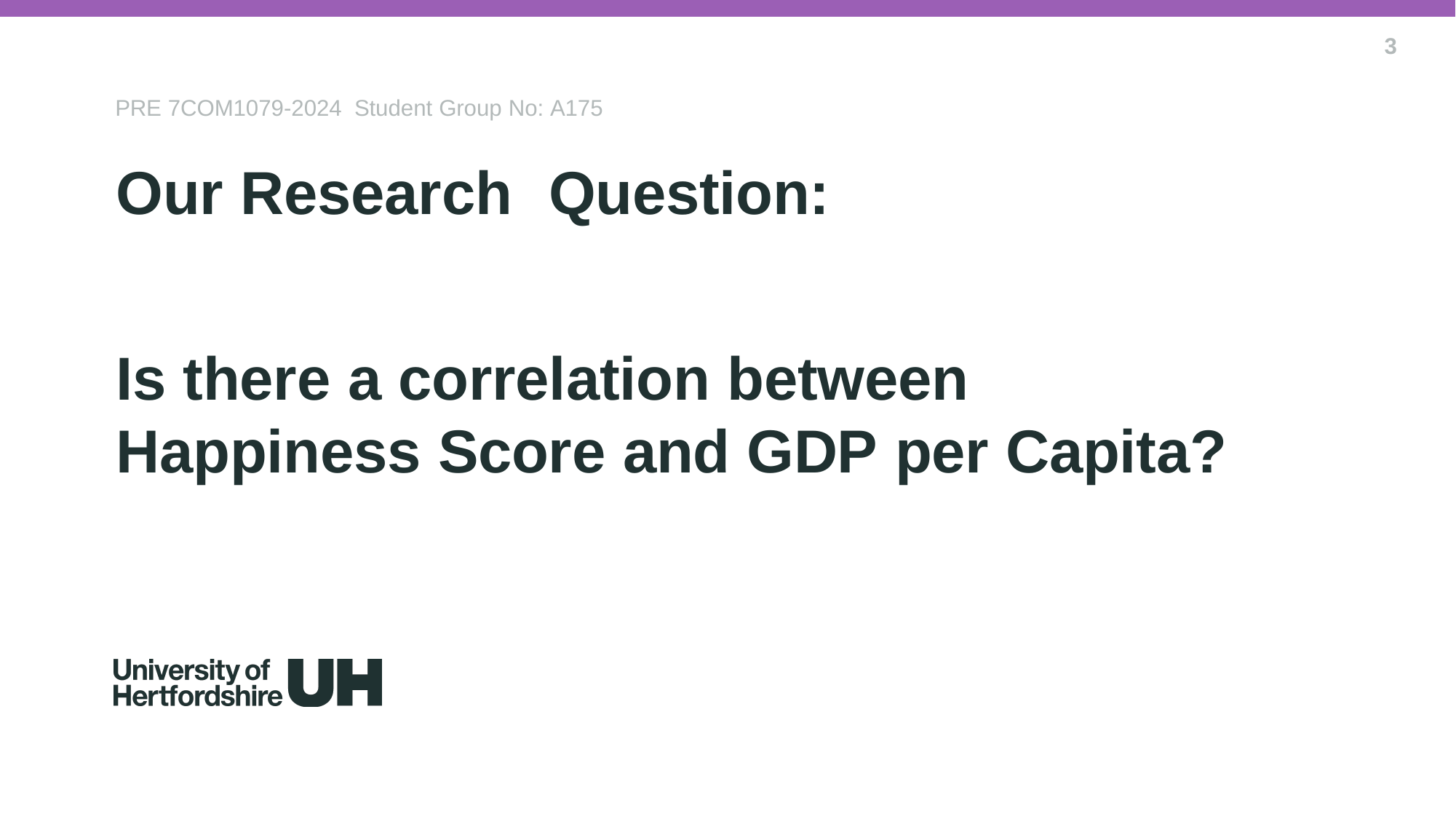

3
# PRE 7COM1079-2024 Student Group No: A175
Our Research	Question:

Is there a correlation between  Happiness Score and GDP per Capita?